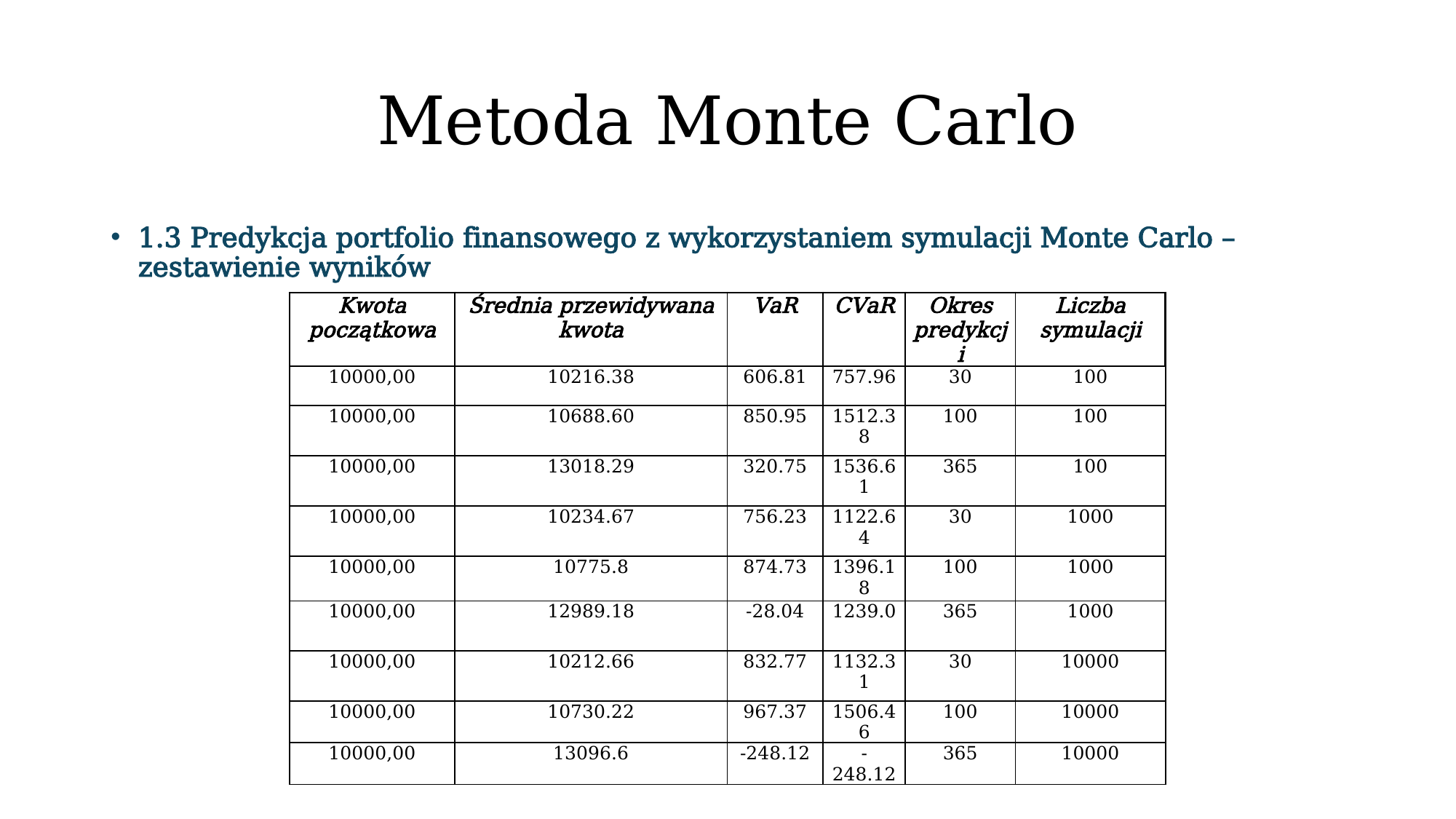

# Metoda Monte Carlo
1.3 Predykcja portfolio finansowego z wykorzystaniem symulacji Monte Carlo – zestawienie wyników
| Kwota początkowa | Średnia przewidywana kwota | VaR | CVaR | Okres predykcji | Liczba symulacji |
| --- | --- | --- | --- | --- | --- |
| 10000,00 | 10216.38 | 606.81 | 757.96 | 30 | 100 |
| 10000,00 | 10688.60 | 850.95 | 1512.38 | 100 | 100 |
| 10000,00 | 13018.29 | 320.75 | 1536.61 | 365 | 100 |
| 10000,00 | 10234.67 | 756.23 | 1122.64 | 30 | 1000 |
| 10000,00 | 10775.8 | 874.73 | 1396.18 | 100 | 1000 |
| 10000,00 | 12989.18 | -28.04 | 1239.0 | 365 | 1000 |
| 10000,00 | 10212.66 | 832.77 | 1132.31 | 30 | 10000 |
| 10000,00 | 10730.22 | 967.37 | 1506.46 | 100 | 10000 |
| 10000,00 | 13096.6 | -248.12 | -248.12 | 365 | 10000 |